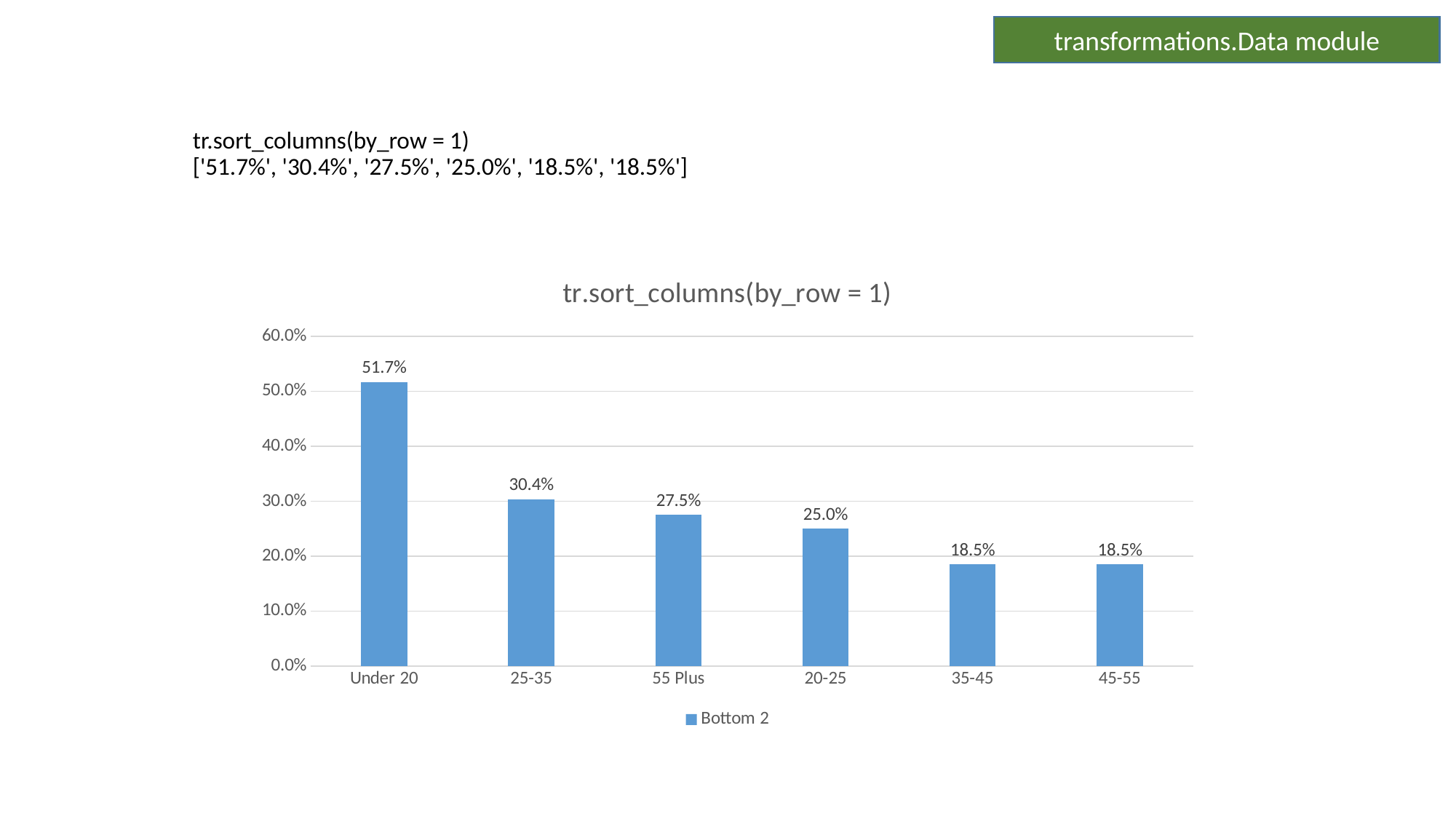

transformations.Data module
# tr.sort_columns(by_row = 1)
['51.7%', '30.4%', '27.5%', '25.0%', '18.5%', '18.5%']

### Chart: tr.sort_columns(by_row = 1)

| Category | Bottom 2 |
|---|---|
| Under 20 | 0.517 |
| 25-35 | 0.304 |
| 55 Plus | 0.275 |
| 20-25 | 0.25 |
| 35-45 | 0.185 |
| 45-55 | 0.185 |